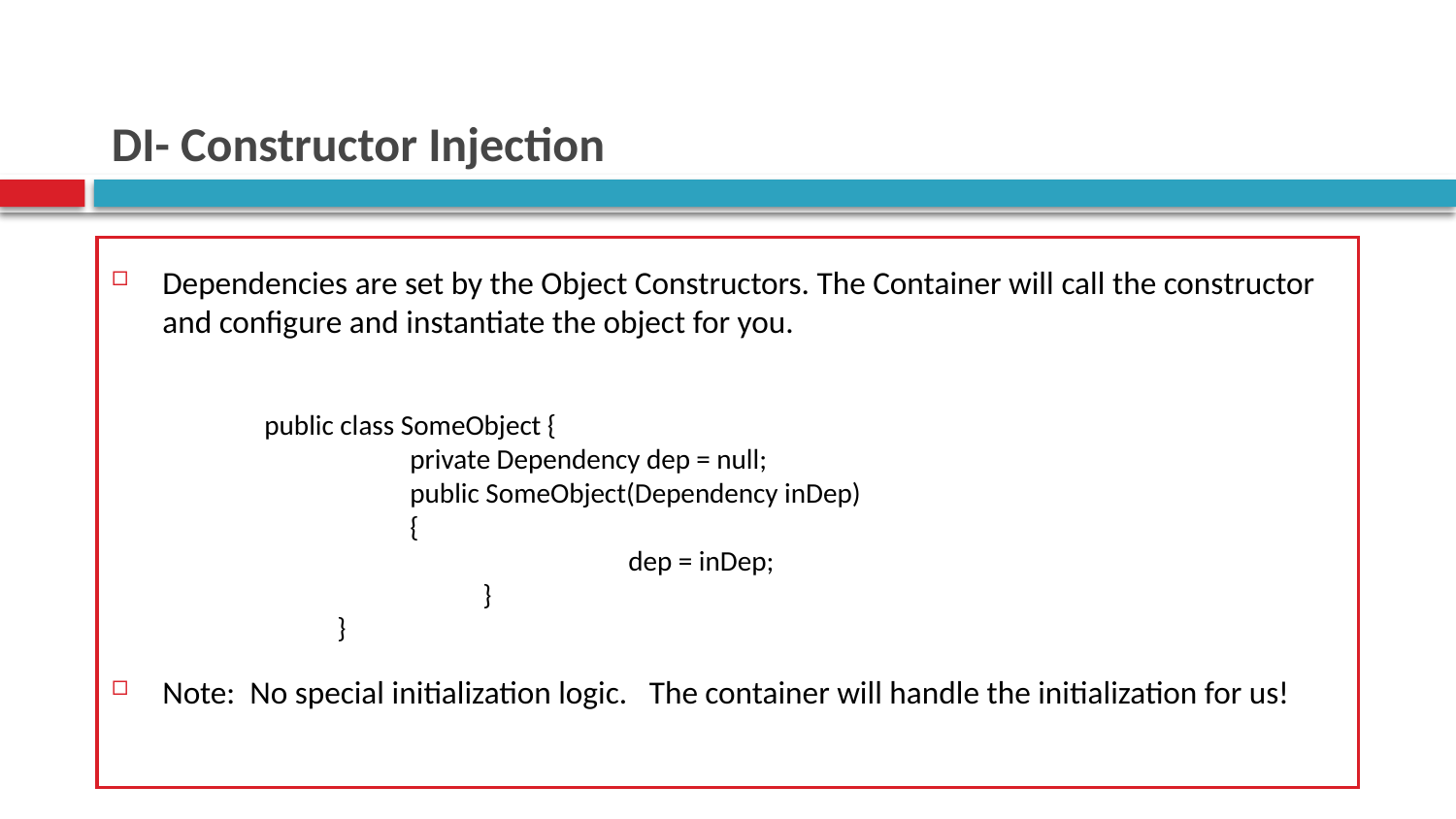

# DI- Constructor Injection
Dependencies are set by the Object Constructors. The Container will call the constructor and configure and instantiate the object for you.

Note:  No special initialization logic.   The container will handle the initialization for us!

public class SomeObject {
	private Dependency dep = null;
	public SomeObject(Dependency inDep)
	{
		dep = inDep;
                	}
}